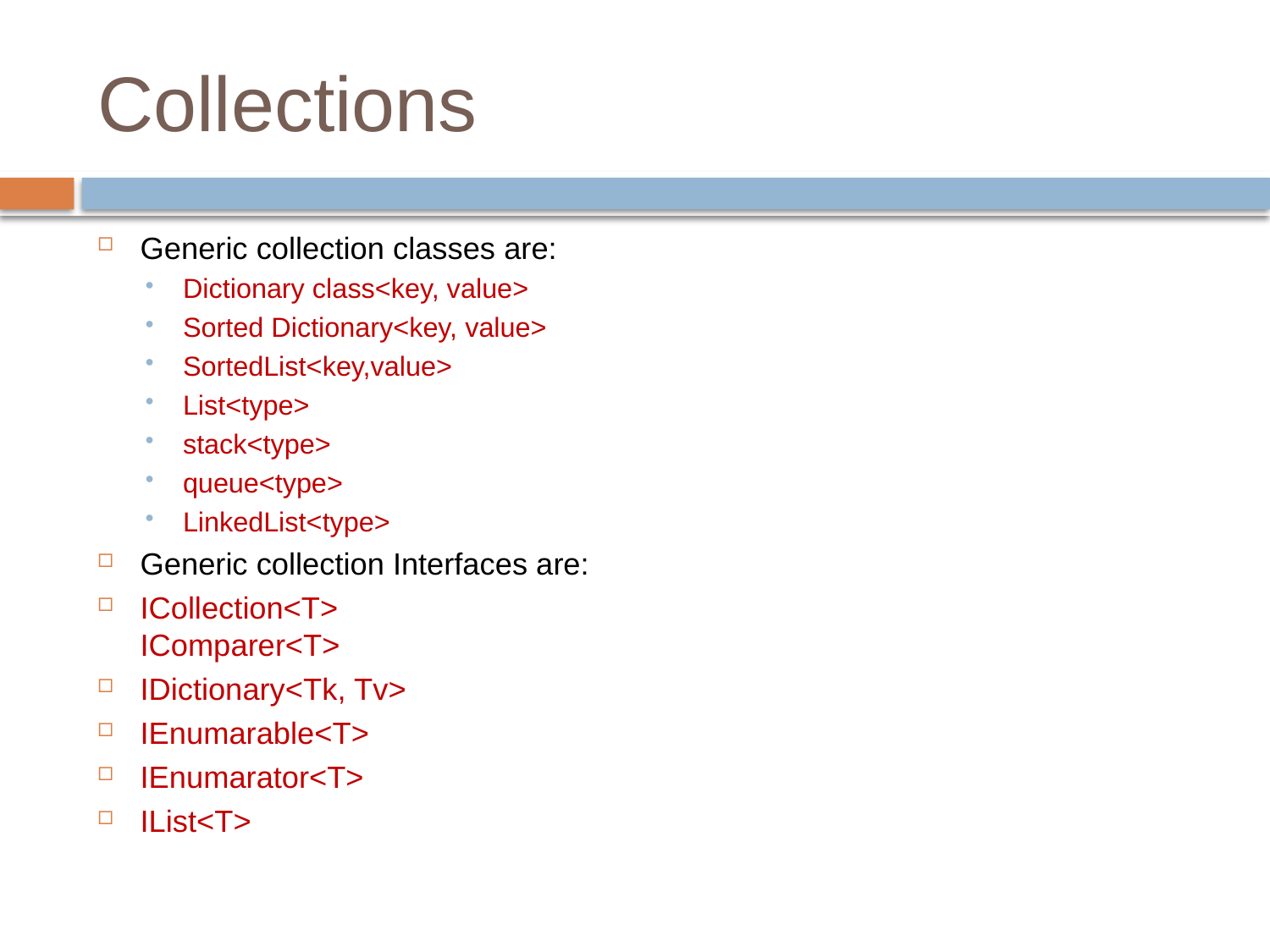

# Collections
Generic collection classes are:
Dictionary class<key, value>
Sorted Dictionary<key, value>
SortedList<key,value>
List<type>
stack<type>
queue<type>
LinkedList<type>
Generic collection Interfaces are:
ICollection<T>
IComparer<T>
IDictionary<Tk, Tv>
IEnumarable<T>
IEnumarator<T>
IList<T>